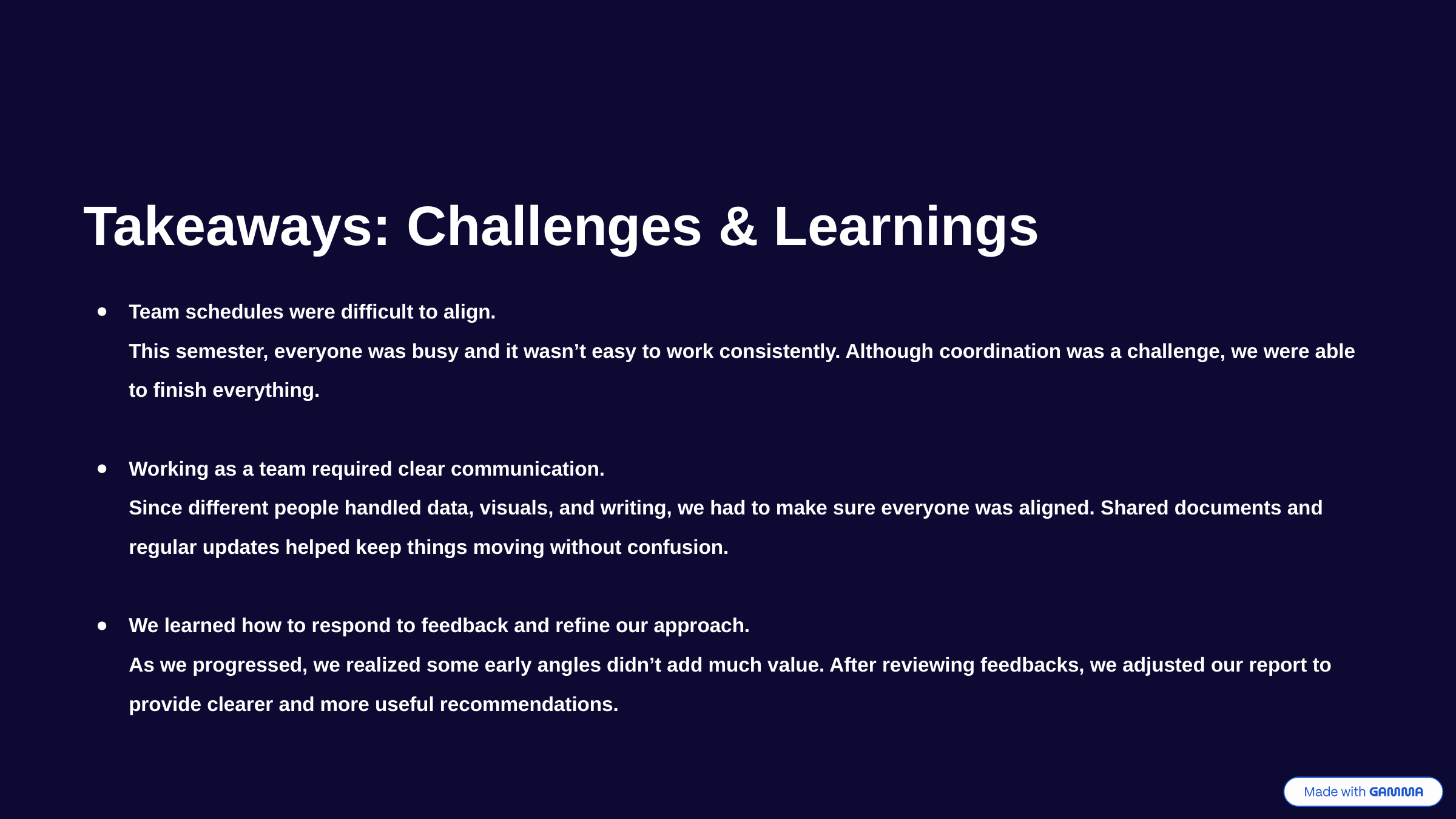

Takeaways: Challenges & Learnings
Team schedules were difficult to align.
This semester, everyone was busy and it wasn’t easy to work consistently. Although coordination was a challenge, we were able to finish everything.

Working as a team required clear communication.
Since different people handled data, visuals, and writing, we had to make sure everyone was aligned. Shared documents and regular updates helped keep things moving without confusion.

We learned how to respond to feedback and refine our approach.
As we progressed, we realized some early angles didn’t add much value. After reviewing feedbacks, we adjusted our report to provide clearer and more useful recommendations.